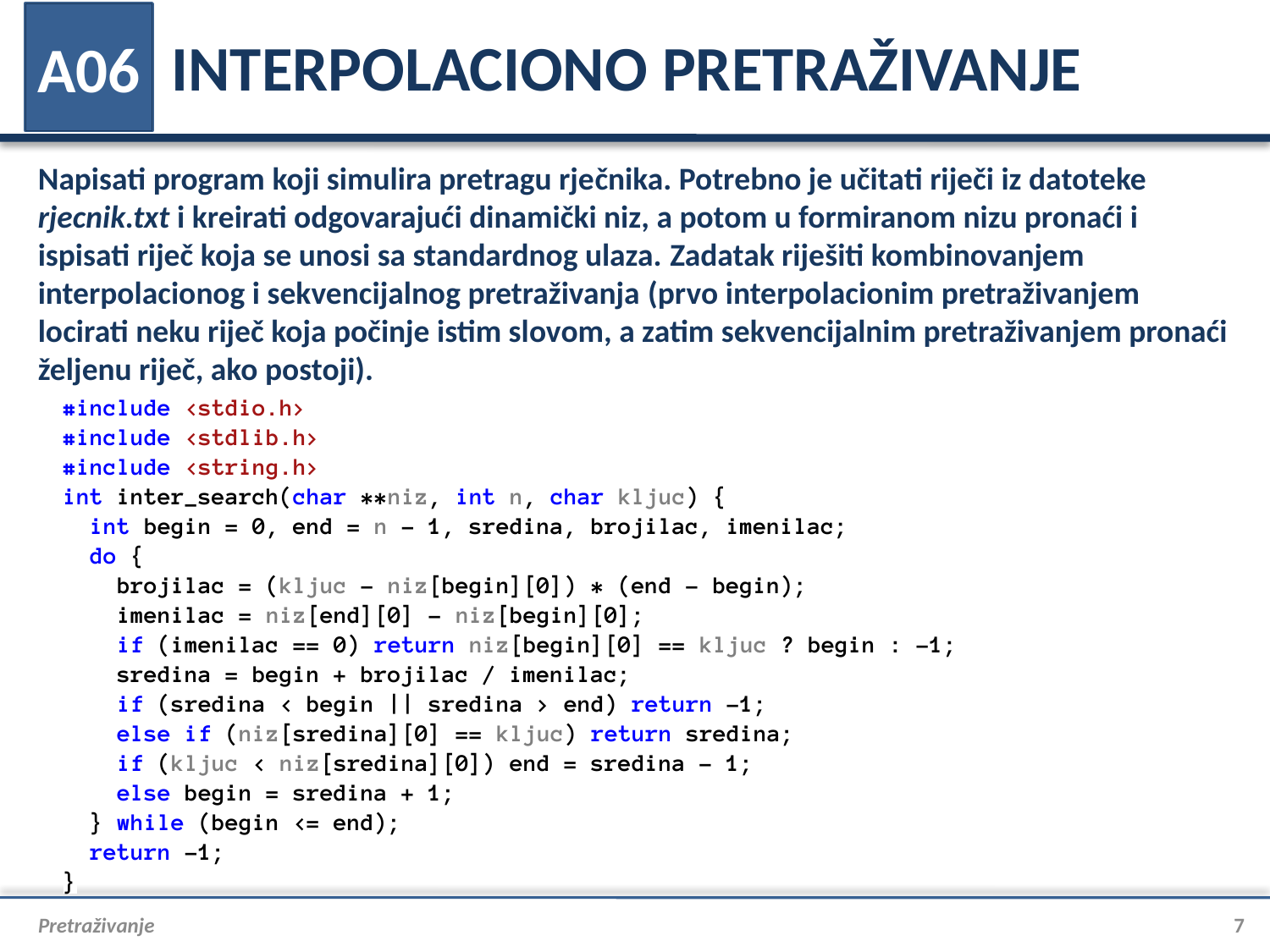

# INTERPOLACIONO PRETRAŽIVANJE
A06
Napisati program koji simulira pretragu rječnika. Potrebno je učitati riječi iz datoteke rjecnik.txt i kreirati odgovarajući dinamički niz, a potom u formiranom nizu pronaći i ispisati riječ koja se unosi sa standardnog ulaza. Zadatak riješiti kombinovanjem interpolacionog i sekvencijalnog pretraživanja (prvo interpolacionim pretraživanjem locirati neku riječ koja počinje istim slovom, a zatim sekvencijalnim pretraživanjem pronaći željenu riječ, ako postoji).
#include <stdio.h>
#include <stdlib.h>
#include <string.h>
int inter_search(char **niz, int n, char kljuc) {
  int begin = 0, end = n - 1, sredina, brojilac, imenilac;
  do {
    brojilac = (kljuc - niz[begin][0]) * (end - begin);
    imenilac = niz[end][0] - niz[begin][0];
    if (imenilac == 0) return niz[begin][0] == kljuc ? begin : -1;
    sredina = begin + brojilac / imenilac;
    if (sredina < begin || sredina > end) return -1;
    else if (niz[sredina][0] == kljuc) return sredina;
    if (kljuc < niz[sredina][0]) end = sredina - 1;
    else begin = sredina + 1;
  } while (begin <= end);
  return -1;
}
Pretraživanje
7